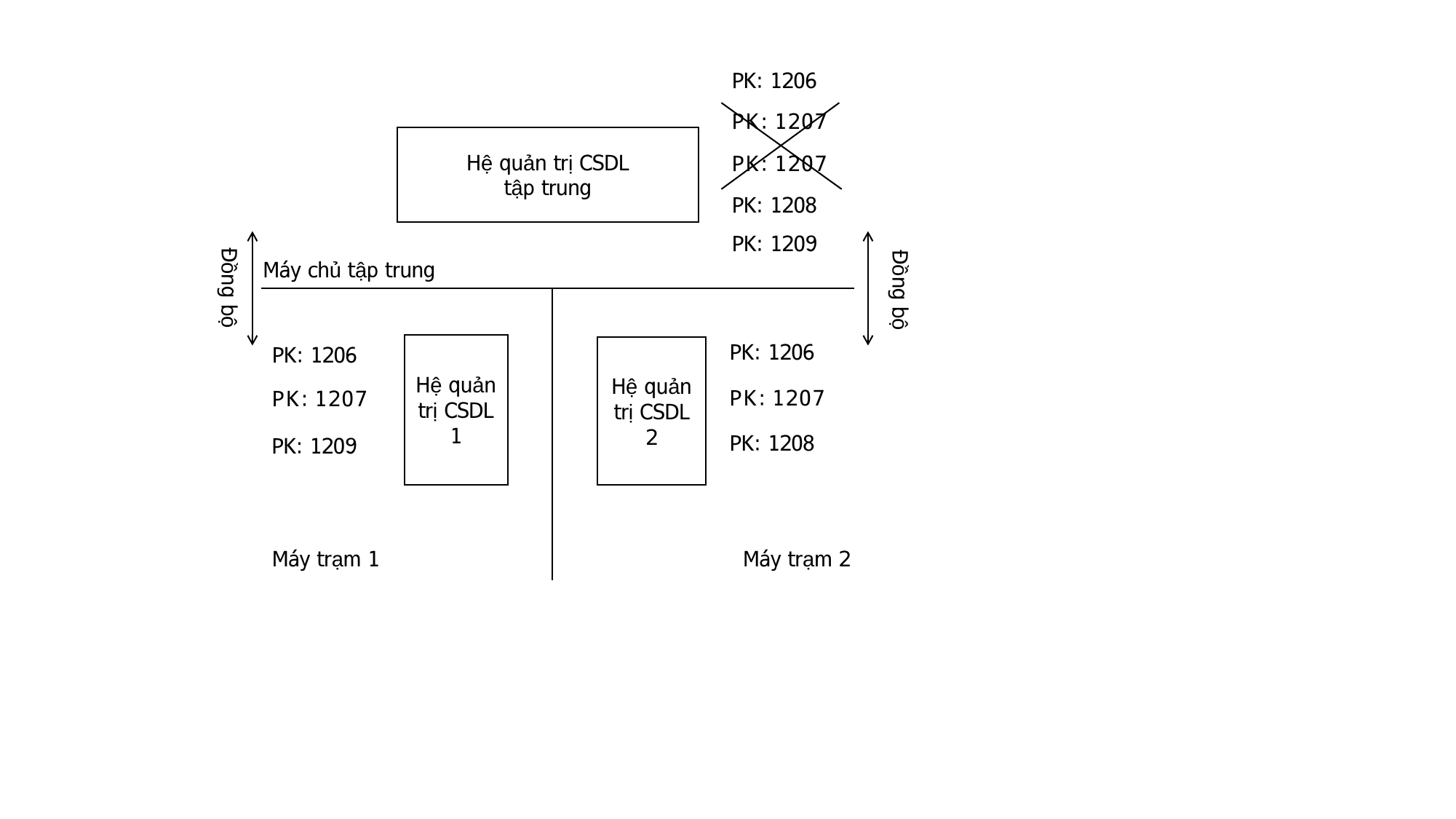

PK: 1206
PK: 1207
Hệ quản trị CSDL
tập trung
PK: 1207
PK: 1208
PK: 1209
Máy chủ tập trung
Đồng bộ
Đồng bộ
PK: 1206
Hệ quản trị CSDL
1
PK: 1206
Hệ quản trị CSDL
2
PK: 1207
PK: 1207
PK: 1208
PK: 1209
Máy trạm 1
Máy trạm 2